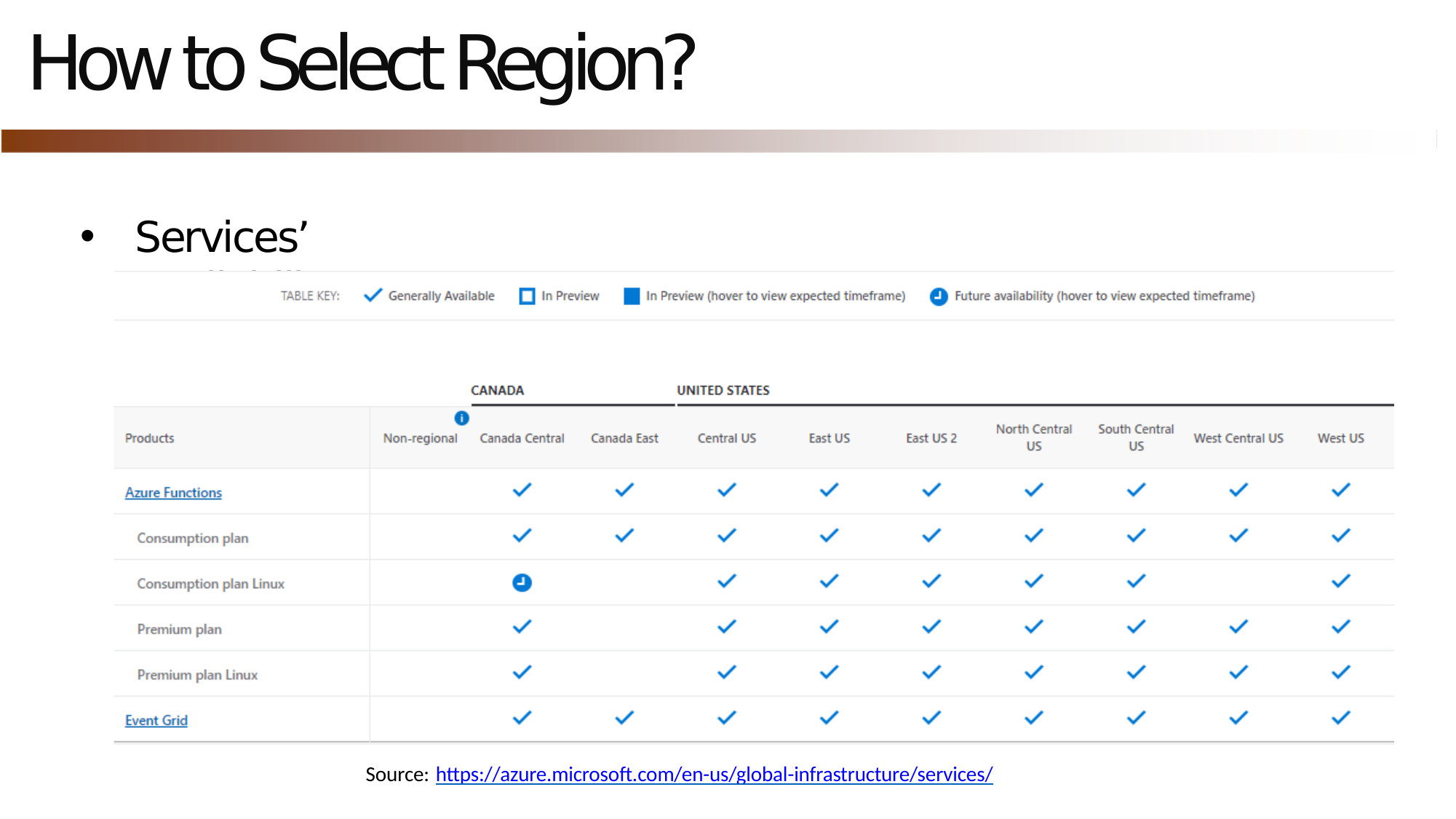

# How to Select Region?

Services’ availability

Source: https://azure.microsoft.com/en-us/global-infrastructure/services/